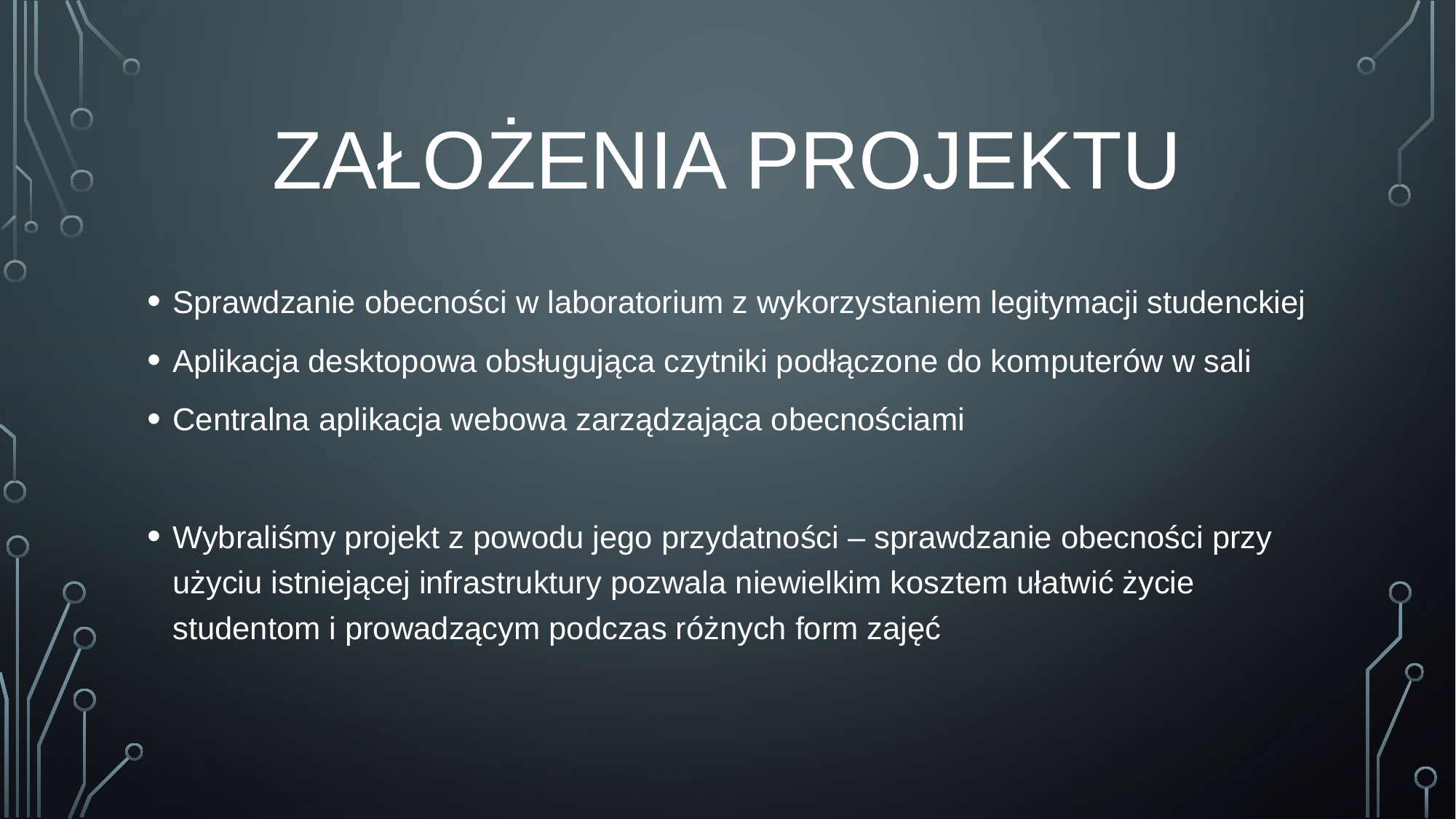

# Założenia projektu
Sprawdzanie obecności w laboratorium z wykorzystaniem legitymacji studenckiej
Aplikacja desktopowa obsługująca czytniki podłączone do komputerów w sali
Centralna aplikacja webowa zarządzająca obecnościami

Wybraliśmy projekt z powodu jego przydatności – sprawdzanie obecności przy użyciu istniejącej infrastruktury pozwala niewielkim kosztem ułatwić życie studentom i prowadzącym podczas różnych form zajęć